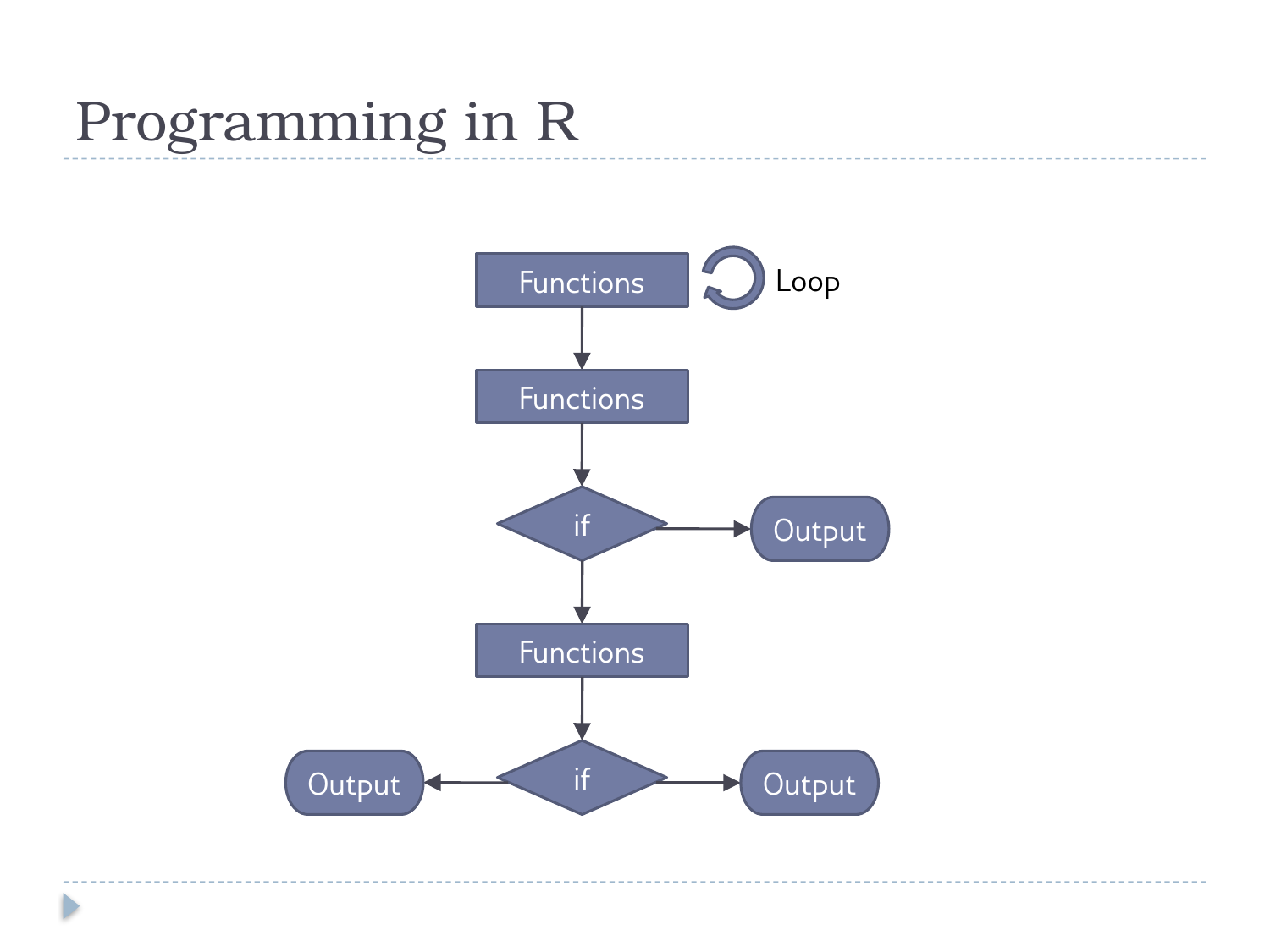

# Programming in R

Functions
Loop
Functions
if
Output
Functions
if
Output
Output